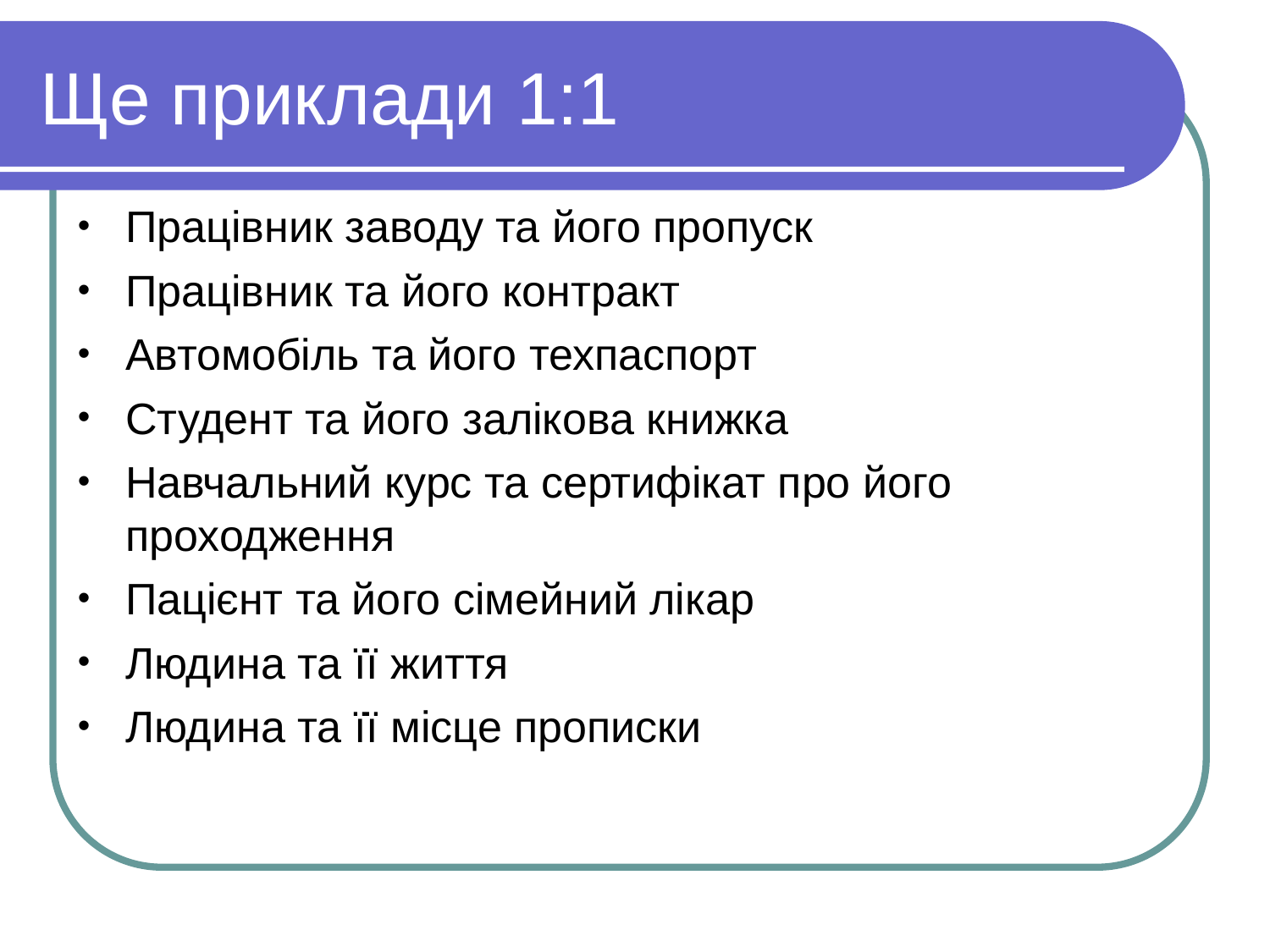

Ще приклади 1:1
Працівник заводу та його пропуск
Працівник та його контракт
Автомобіль та його техпаспорт
Студент та його залікова книжка
Навчальний курс та сертифікат про його проходження
Пацієнт та його сімейний лікар
Людина та її життя
Людина та її місце прописки